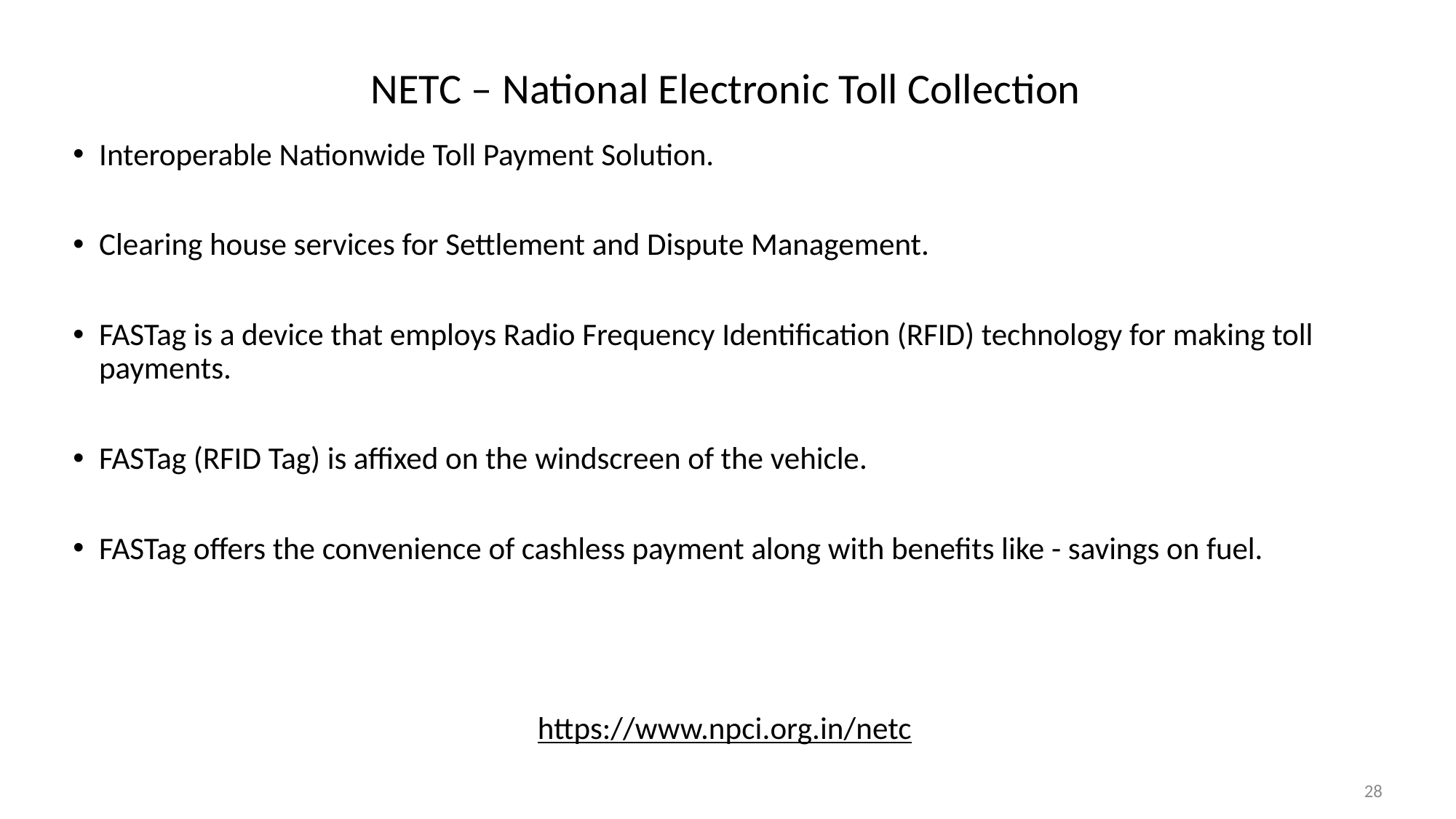

# NETC – National Electronic Toll Collection
Interoperable Nationwide Toll Payment Solution.

Clearing house services for Settlement and Dispute Management.

FASTag is a device that employs Radio Frequency Identification (RFID) technology for making toll payments.

FASTag (RFID Tag) is affixed on the windscreen of the vehicle.

FASTag offers the convenience of cashless payment along with benefits like - savings on fuel.

https://www.npci.org.in/netc

28